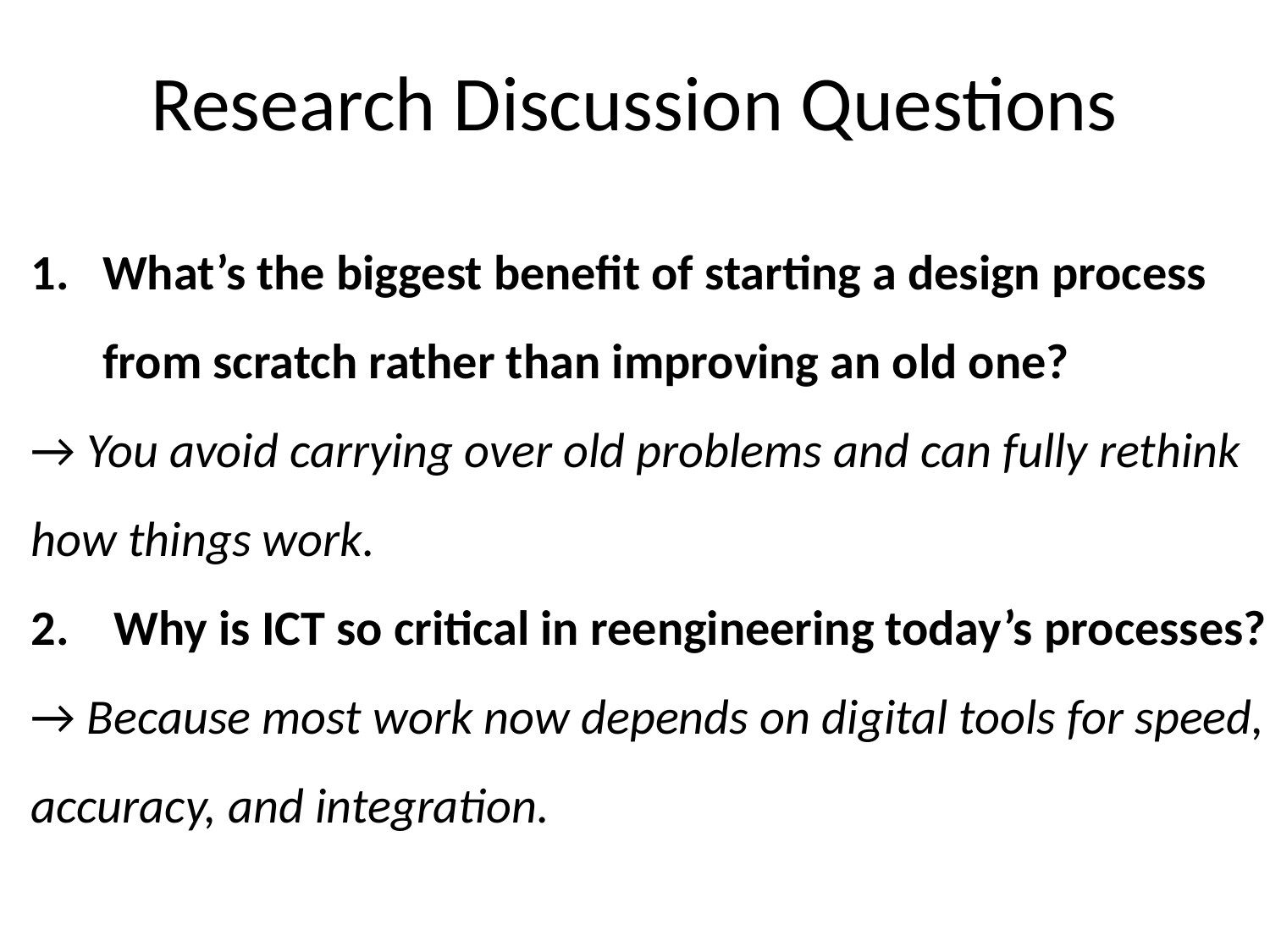

Research Discussion Questions
What’s the biggest benefit of starting a design process from scratch rather than improving an old one?
→ You avoid carrying over old problems and can fully rethink how things work.
2.    Why is ICT so critical in reengineering today’s processes?
→ Because most work now depends on digital tools for speed, accuracy, and integration.